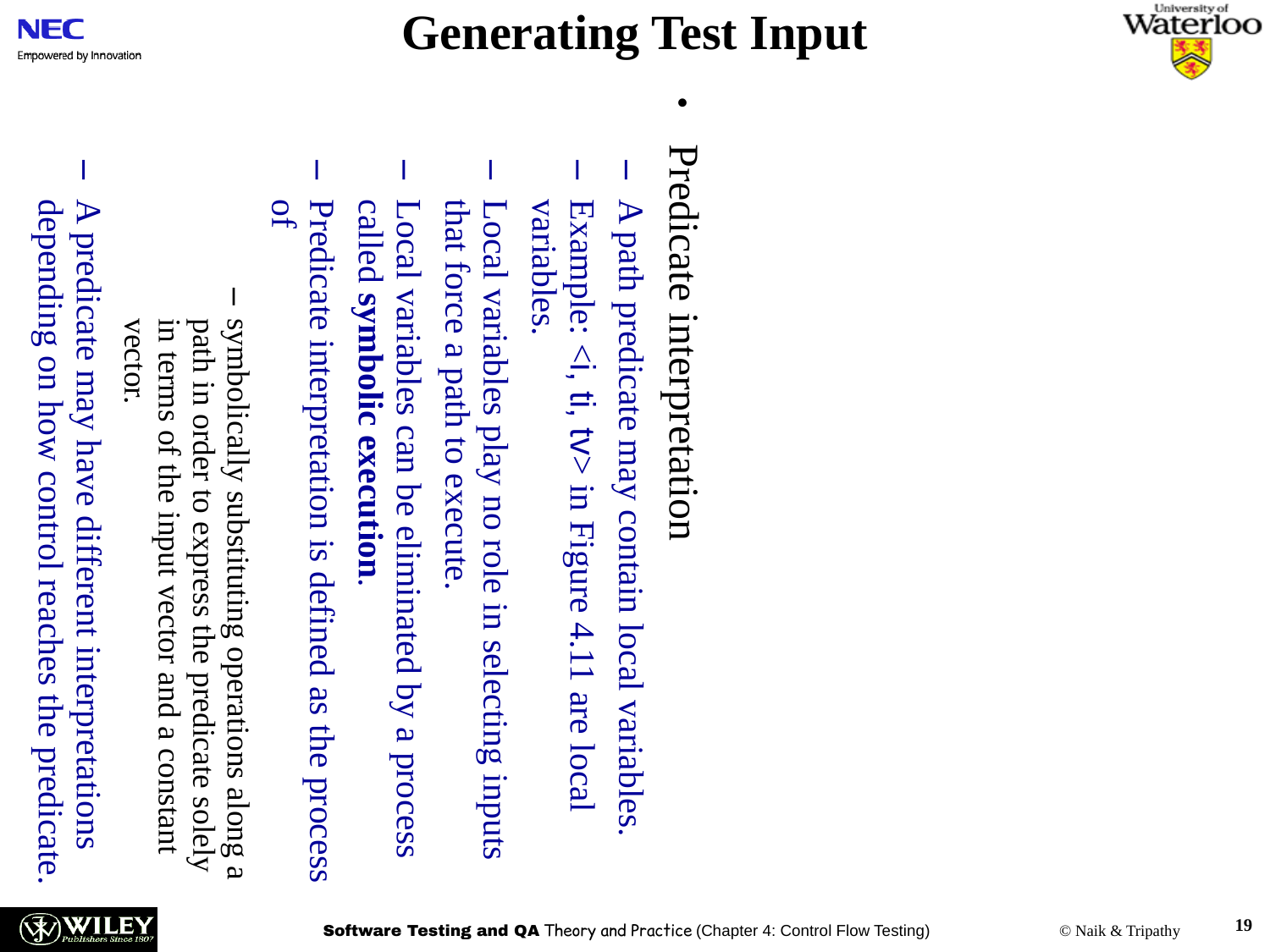

Generating Test Input
Predicate interpretation
A path predicate may contain local variables.
Example: <i, ti, tv> in Figure 4.11 are local variables.
Local variables play no role in selecting inputs that force a path to execute.
Local variables can be eliminated by a process called symbolic execution.
Predicate interpretation is defined as the process of
symbolically substituting operations along a path in order to express the predicate solely in terms of the input vector and a constant vector.
A predicate may have different interpretations depending on how control reaches the predicate.
19